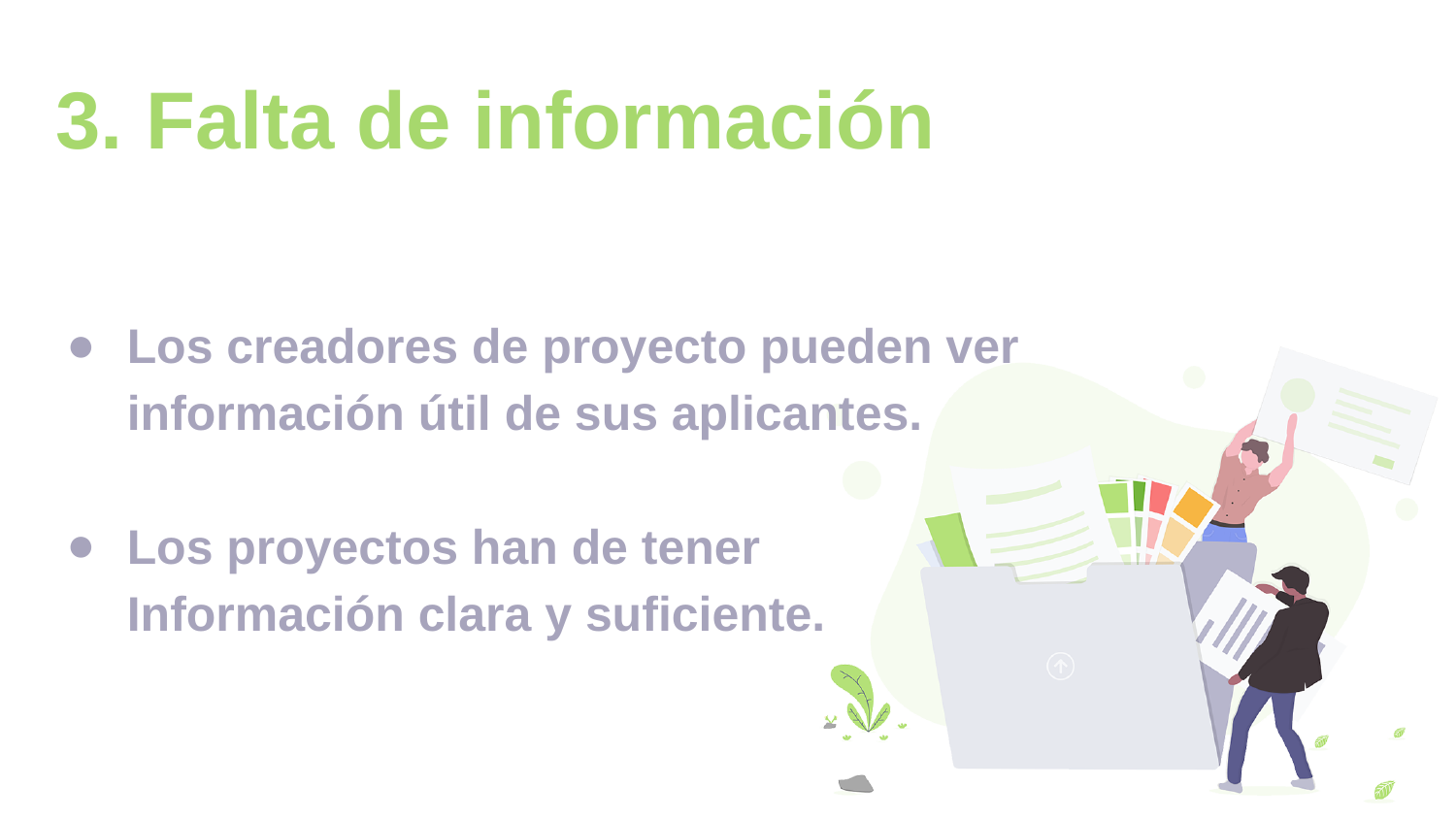

# 3. Falta de información
Los creadores de proyecto pueden ver información útil de sus aplicantes.

Los proyectos han de tener
Información clara y suficiente.